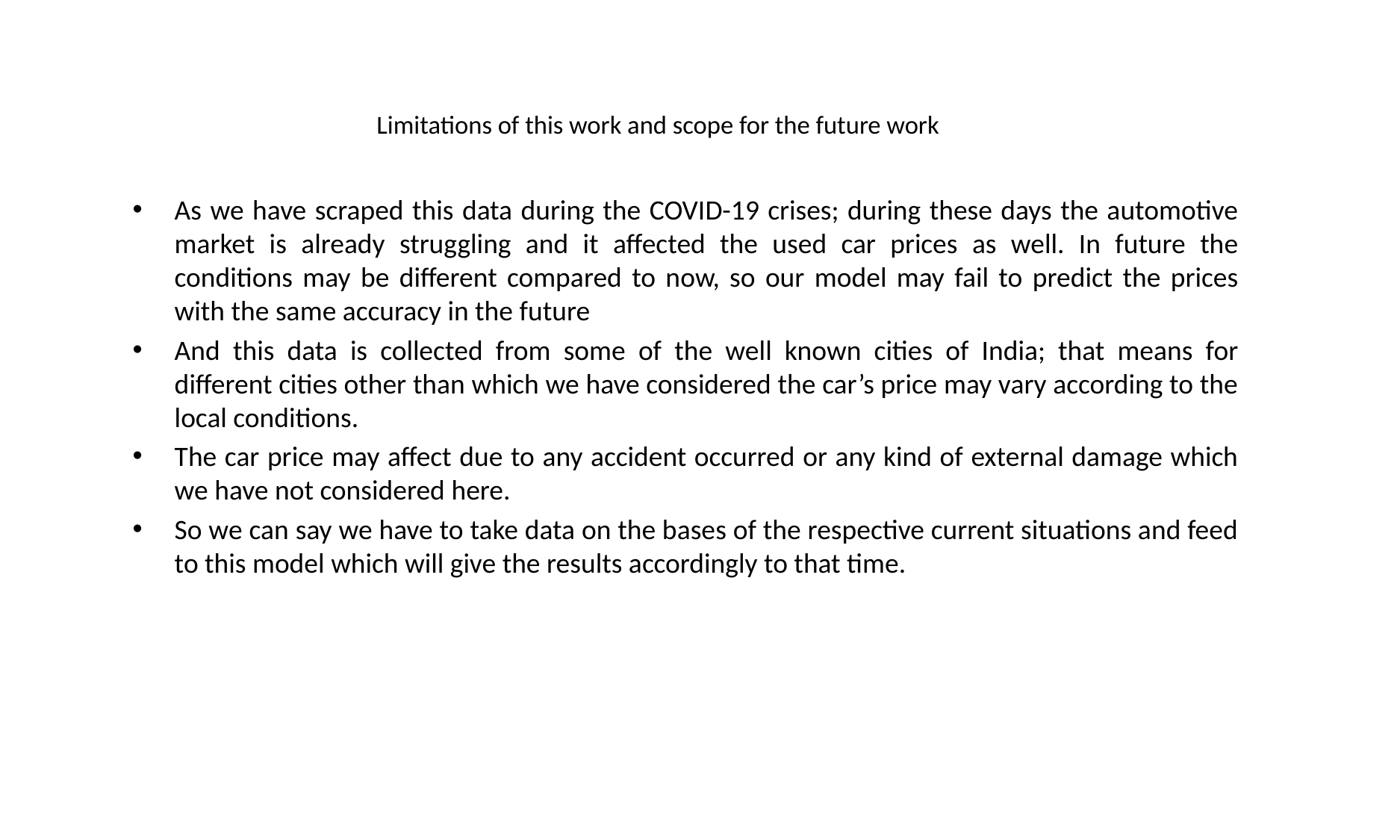

# Limitations of this work and scope for the future work
As we have scraped this data during the COVID-19 crises; during these days the automotive market is already struggling and it affected the used car prices as well. In future the conditions may be different compared to now, so our model may fail to predict the prices with the same accuracy in the future
And this data is collected from some of the well known cities of India; that means for different cities other than which we have considered the car’s price may vary according to the local conditions.
The car price may affect due to any accident occurred or any kind of external damage which we have not considered here.
So we can say we have to take data on the bases of the respective current situations and feed to this model which will give the results accordingly to that time.